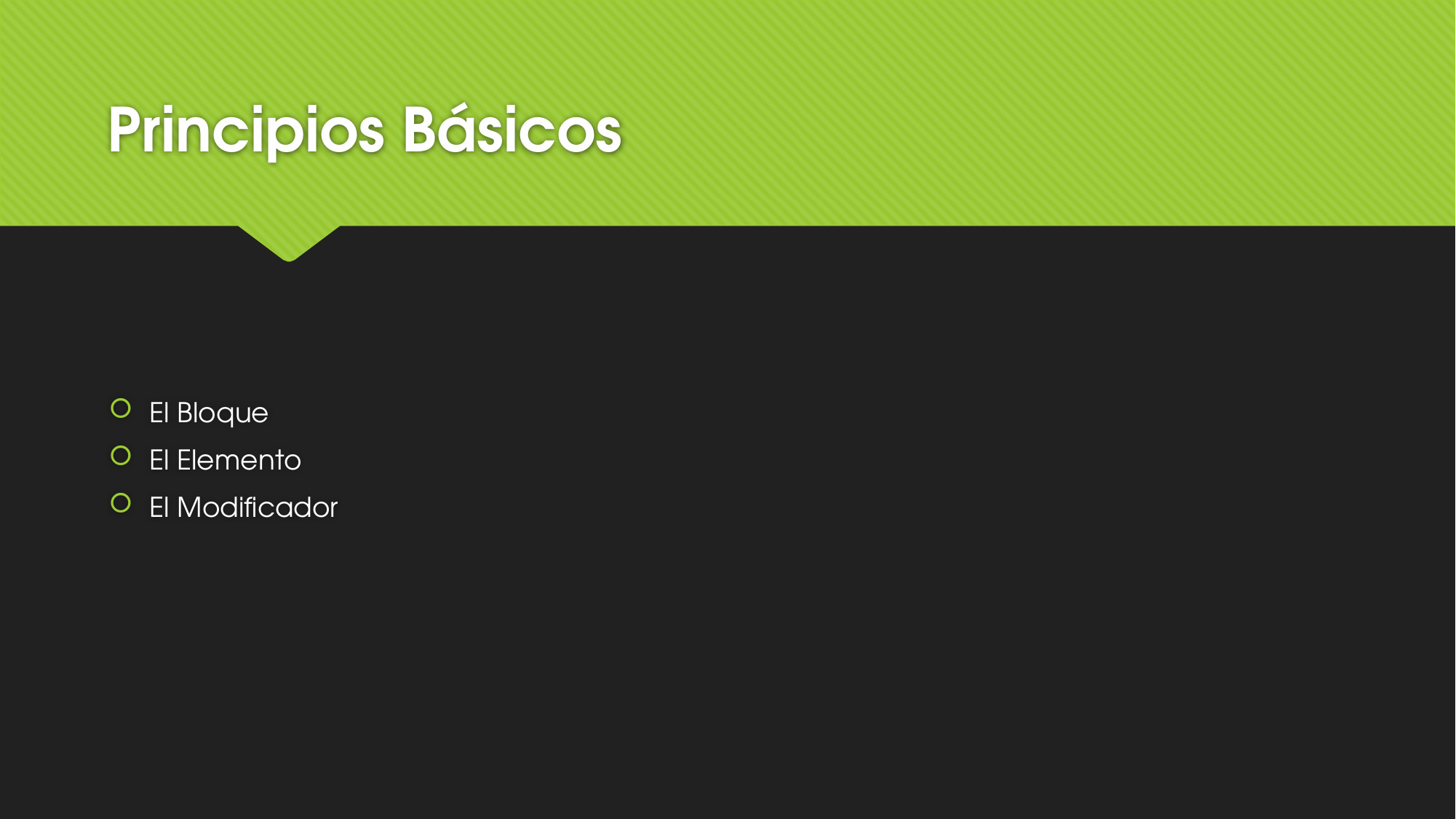

# Principios Básicos
El Bloque
El Elemento
El Modificador